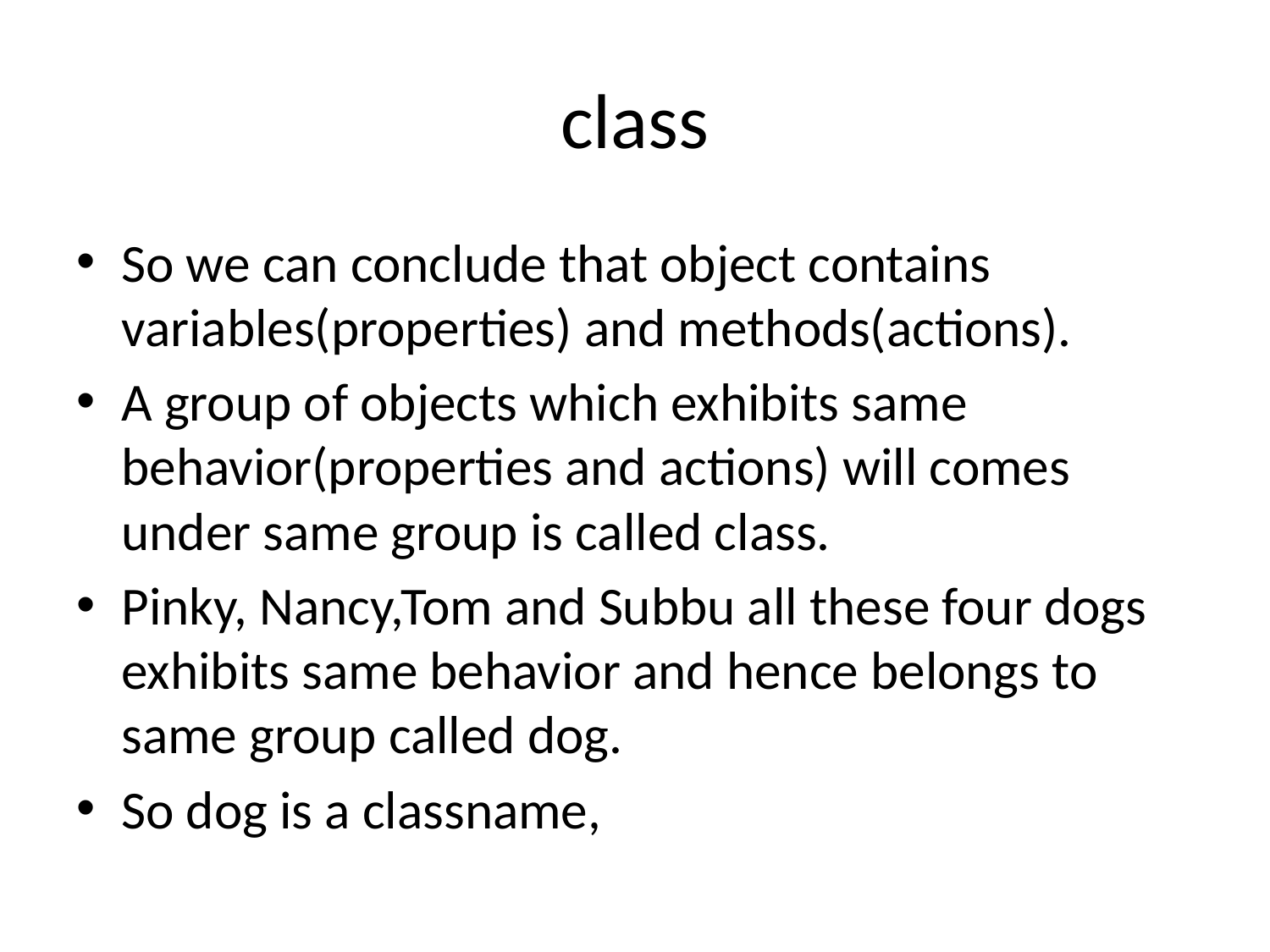

# class
So we can conclude that object contains variables(properties) and methods(actions).
A group of objects which exhibits same behavior(properties and actions) will comes under same group is called class.
Pinky, Nancy,Tom and Subbu all these four dogs exhibits same behavior and hence belongs to same group called dog.
So dog is a classname,